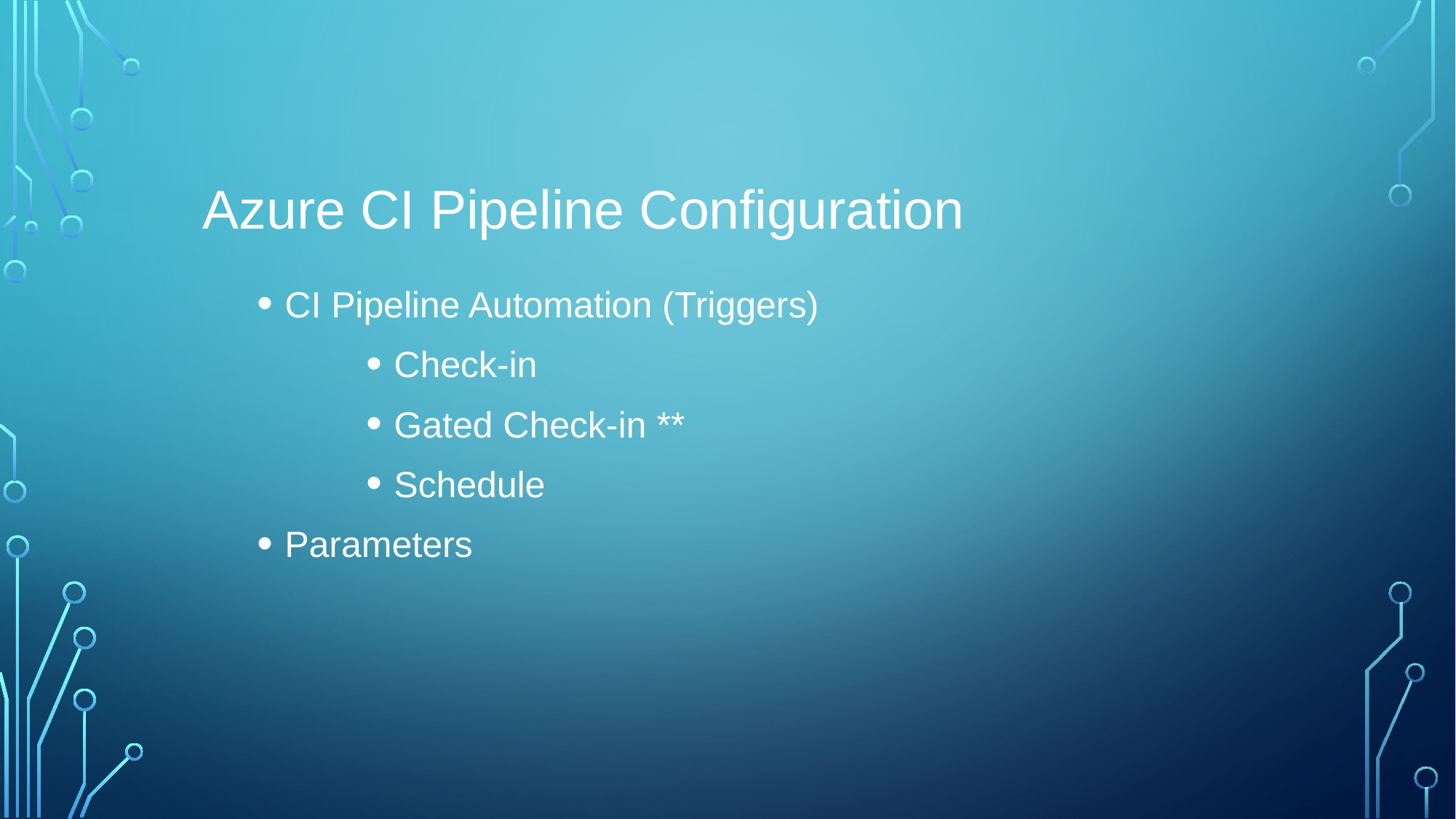

Azure CI Pipeline Configuration

CI Pipeline Automation (Triggers)
Check-in
Gated Check-in **
Schedule
Parameters